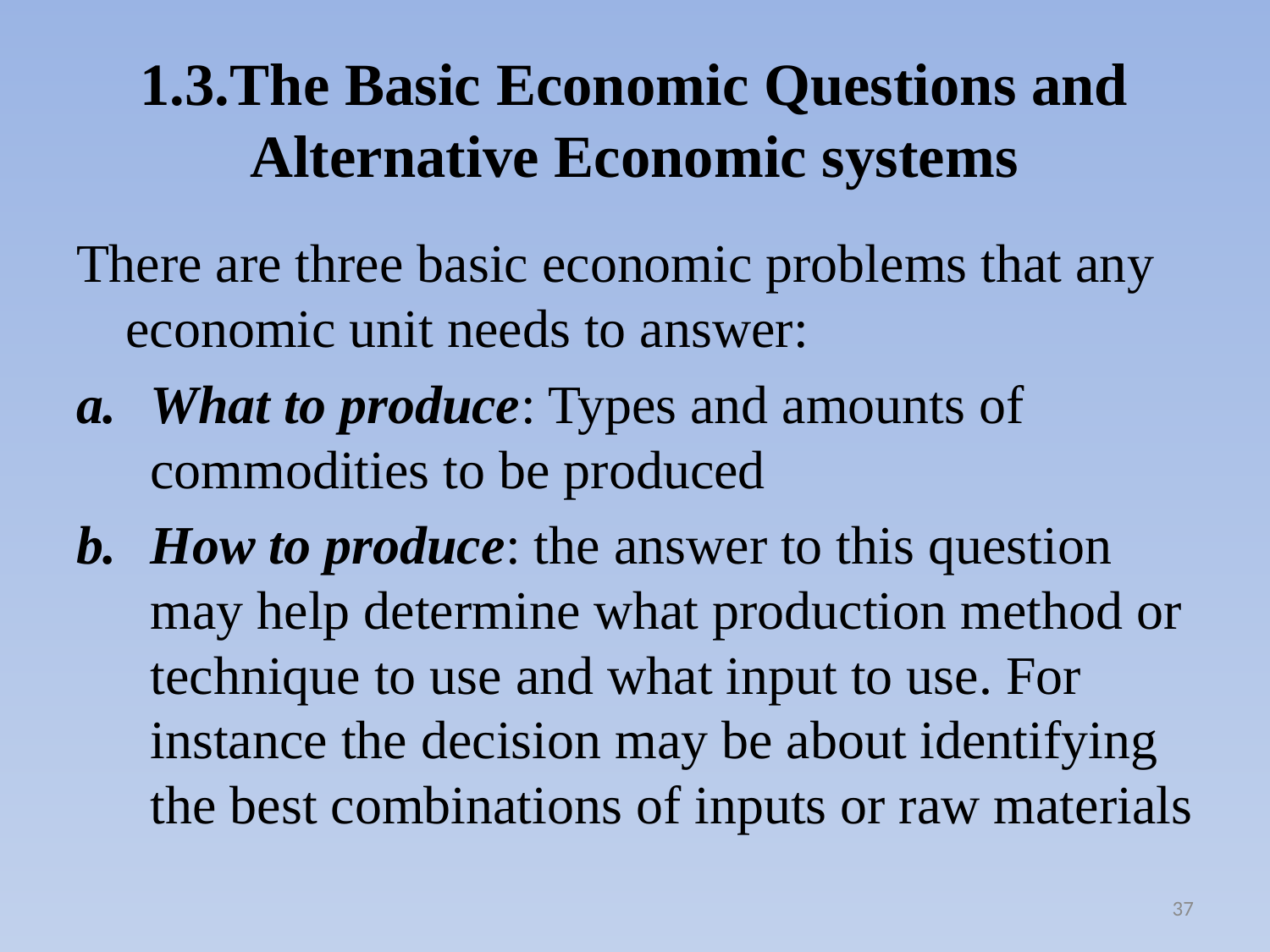

# 1.3.The Basic Economic Questions and Alternative Economic systems
There are three basic economic problems that any economic unit needs to answer:
What to produce: Types and amounts of commodities to be produced
How to produce: the answer to this question may help determine what production method or technique to use and what input to use. For instance the decision may be about identifying the best combinations of inputs or raw materials

37